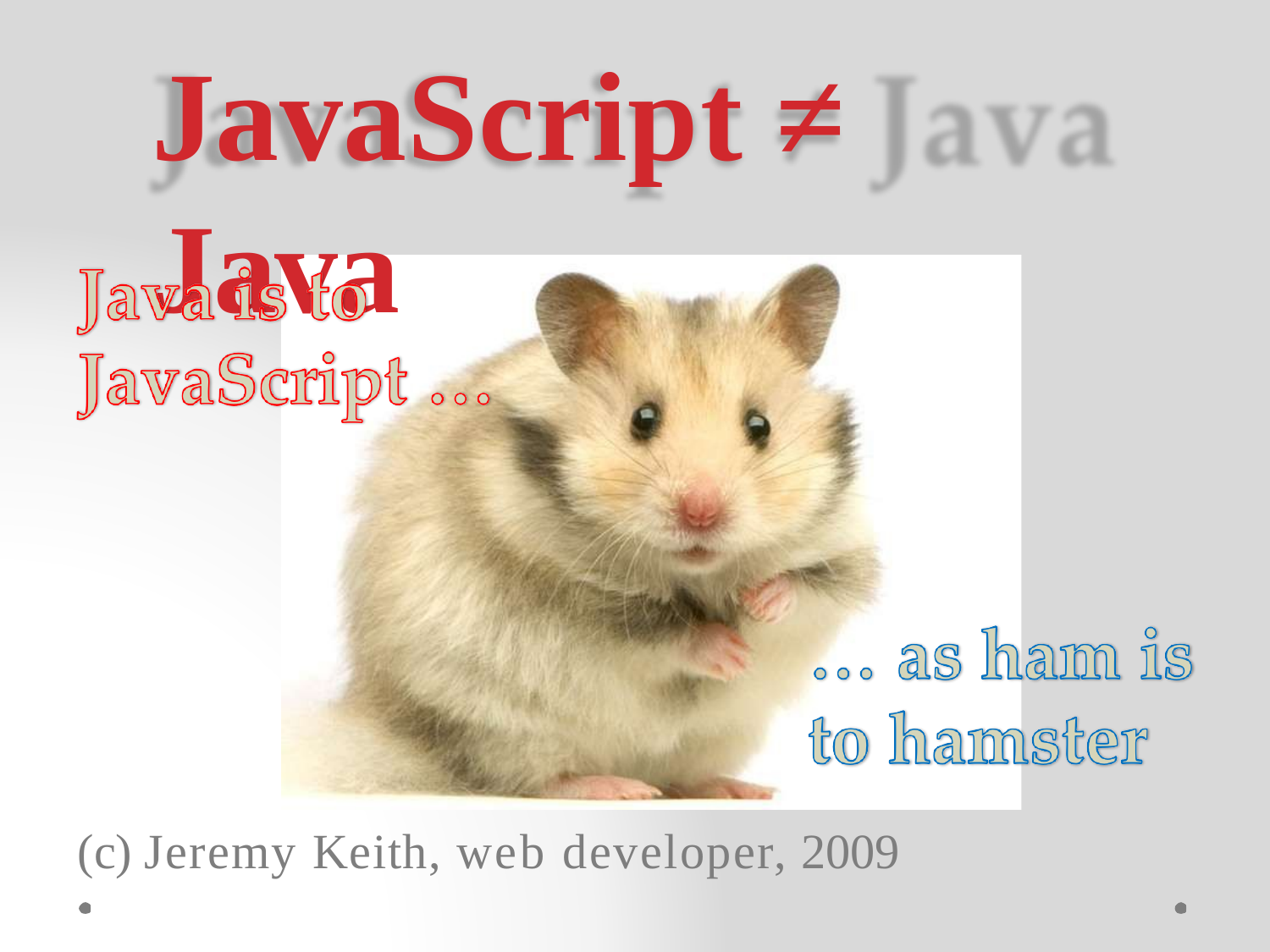

# JavaScript ≠	Java

(c) Jeremy Keith, web developer, 2009